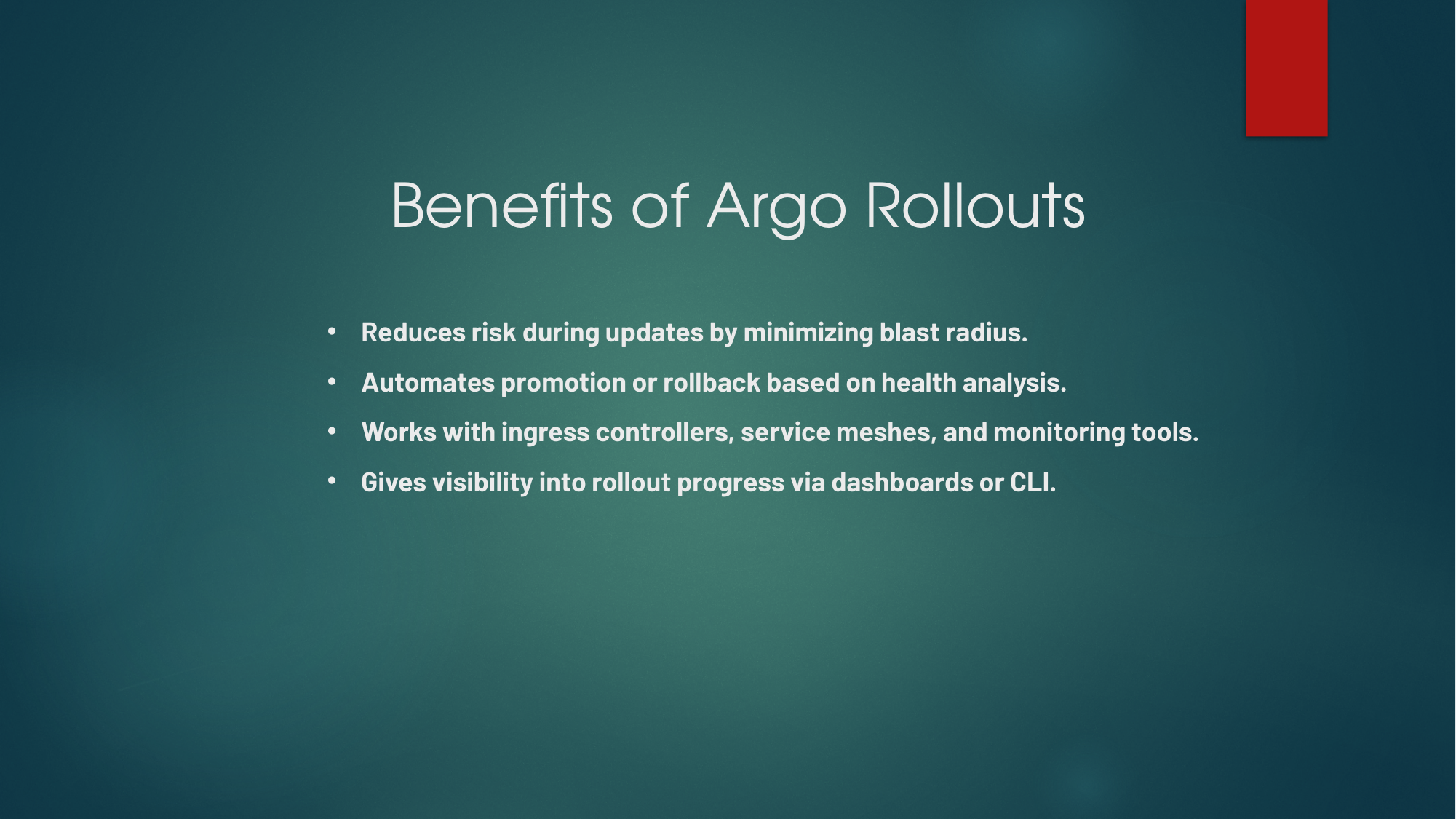

# Benefits of Argo Rollouts
Reduces risk during updates by minimizing blast radius.
Automates promotion or rollback based on health analysis.
Works with ingress controllers, service meshes, and monitoring tools.
Gives visibility into rollout progress via dashboards or CLI.